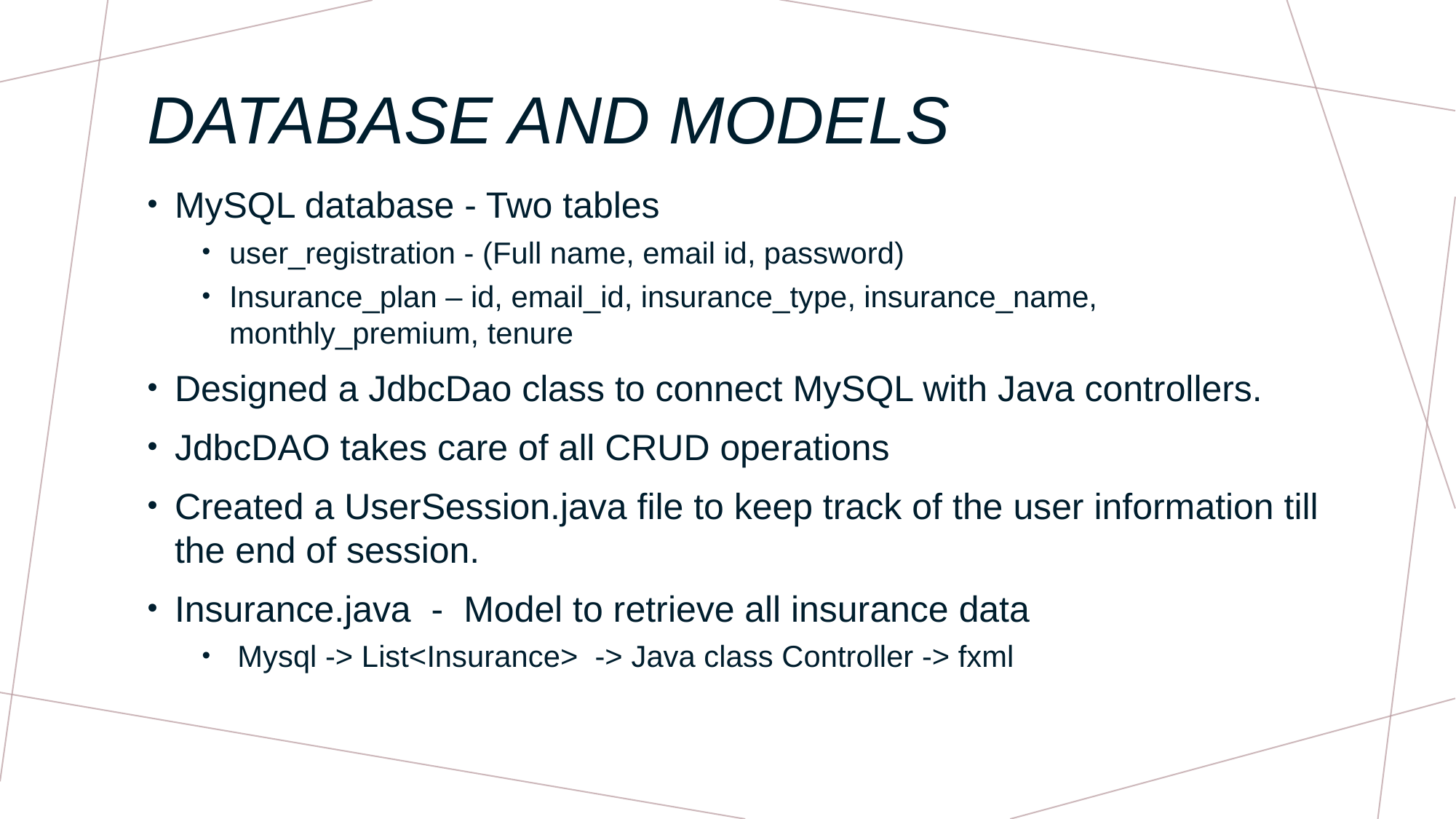

# Database And Models
MySQL database - Two tables
user_registration - (Full name, email id, password)
Insurance_plan – id, email_id, insurance_type, insurance_name, monthly_premium, tenure
Designed a JdbcDao class to connect MySQL with Java controllers.
JdbcDAO takes care of all CRUD operations
Created a UserSession.java file to keep track of the user information till the end of session.
Insurance.java  -  Model to retrieve all insurance data
 Mysql -> List<Insurance>  -> Java class Controller -> fxml